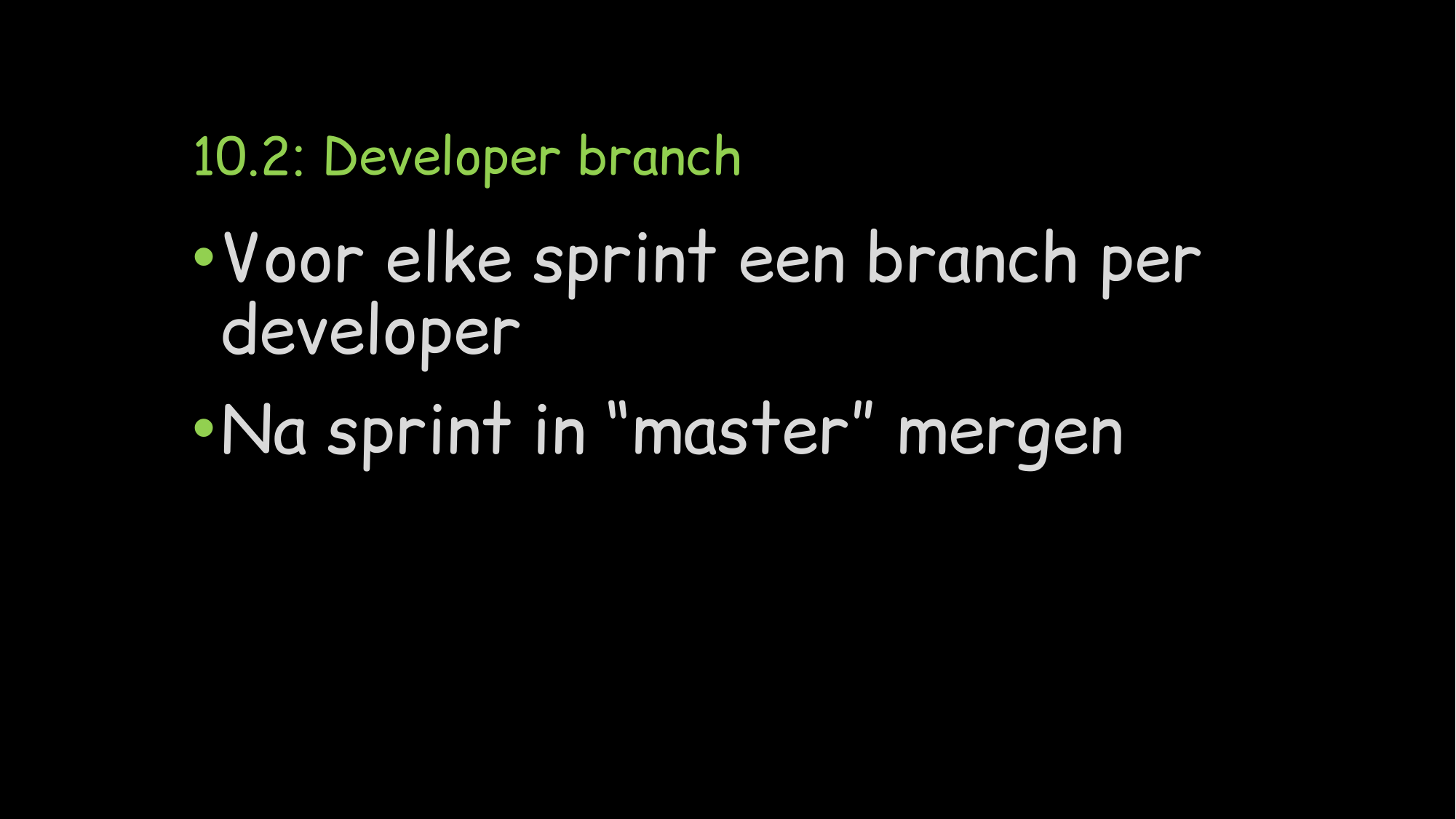

# 10.2: Developer branch
Voor elke sprint een branch per developer
Na sprint in “master” mergen